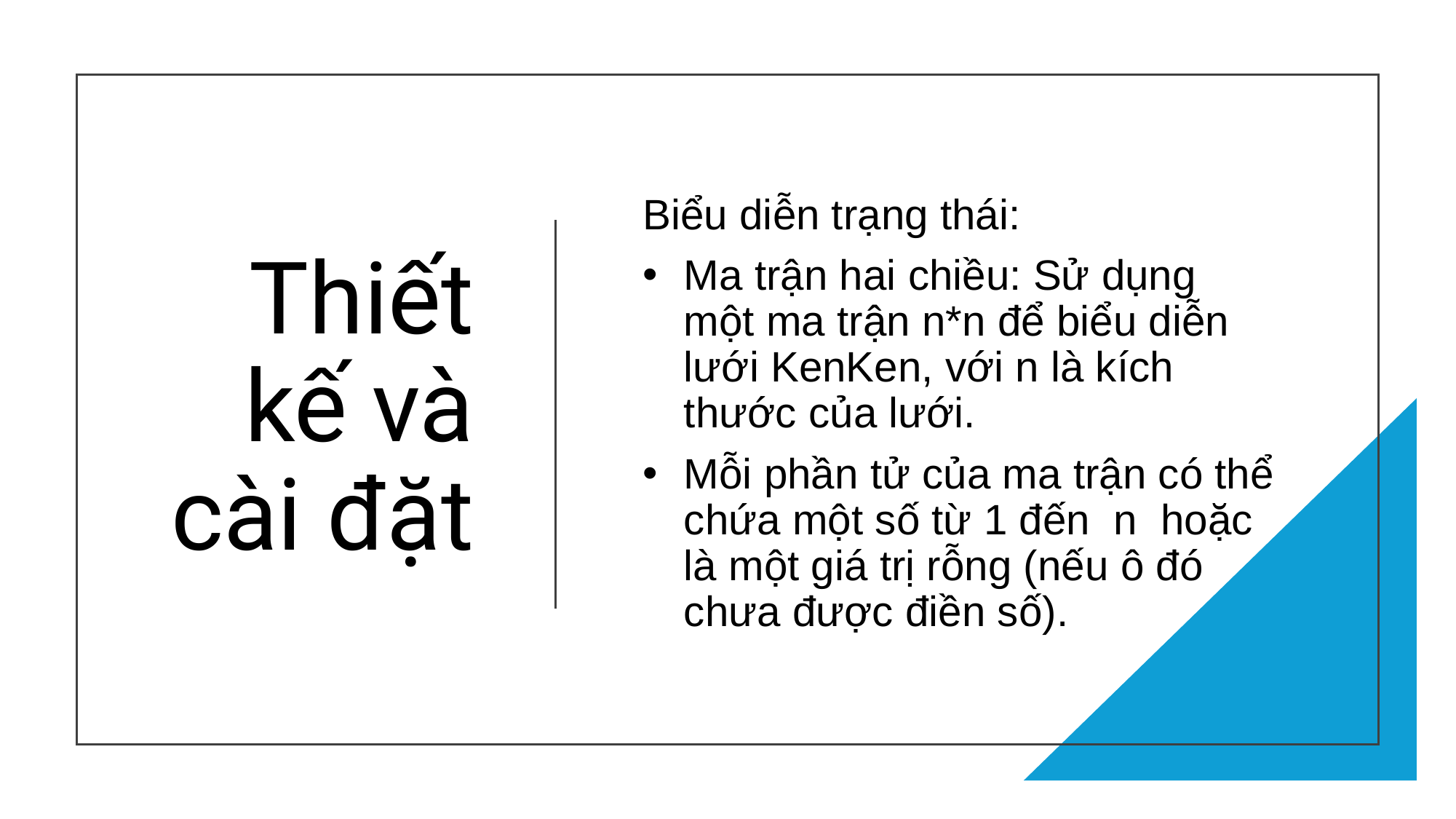

# Thiết kế và cài đặt
Biểu diễn trạng thái:
Ma trận hai chiều: Sử dụng một ma trận n*n để biểu diễn lưới KenKen, với n là kích thước của lưới.
Mỗi phần tử của ma trận có thể chứa một số từ 1 đến  n  hoặc là một giá trị rỗng (nếu ô đó chưa được điền số).